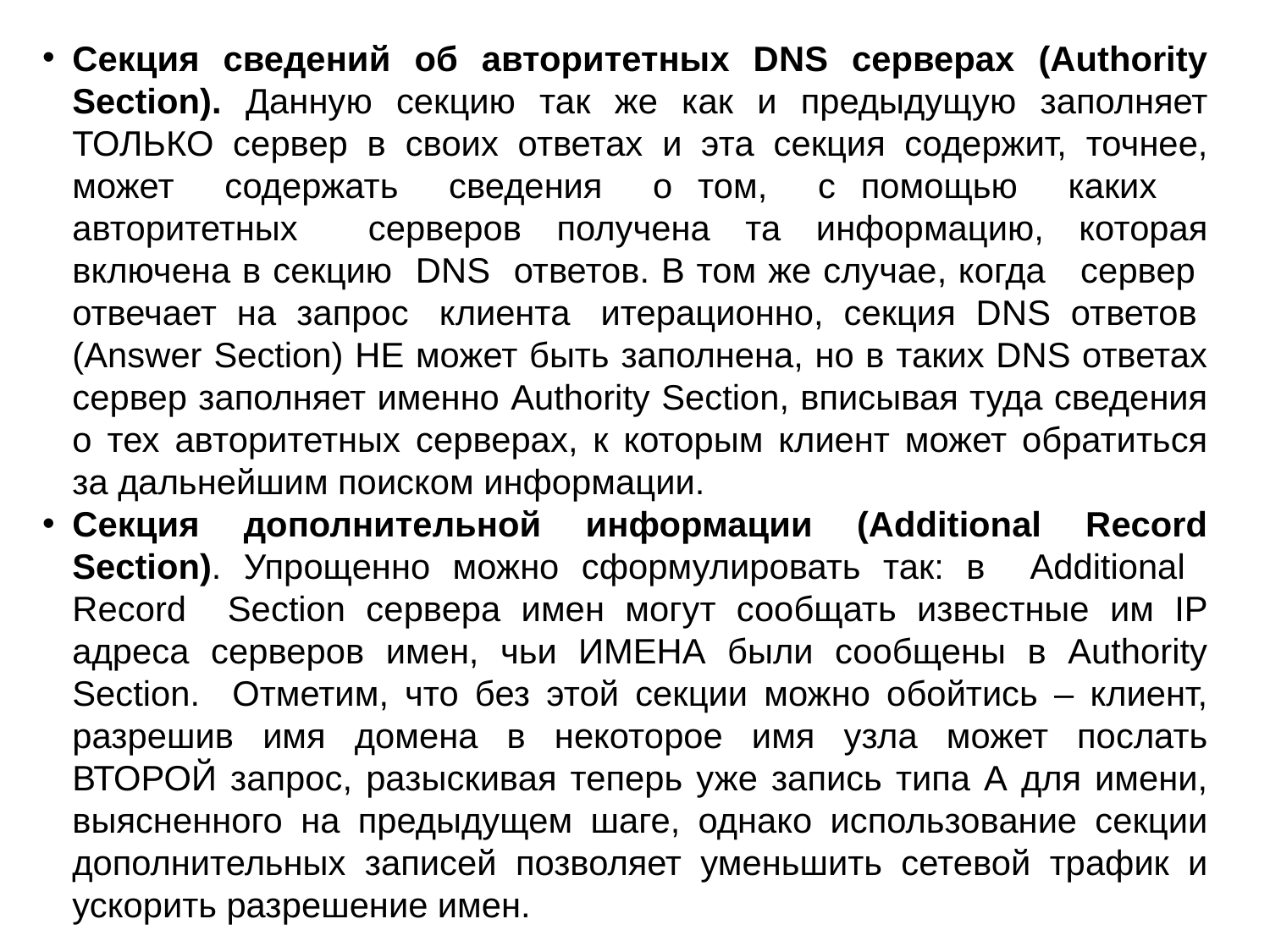

Секция сведений об авторитетных DNS серверах (Authority Section). Данную секцию так же как и предыдущую заполняет ТОЛЬКО сервер в своих ответах и эта секция содержит, точнее, может  содержать  сведения  о том,  с помощью  каких   авторитетных  серверов получена та информацию, которая включена в секцию  DNS  ответов. В том же случае, когда   сервер  отвечает  на  запрос   клиента   итерационно,  секция  DNS  ответов  (Answer Section) НЕ может быть заполнена, но в таких DNS ответах сервер заполняет именно Authority Section, вписывая туда сведения о тех авторитетных серверах, к которым клиент может обратиться за дальнейшим поиском информации.
Секция дополнительной информации (Additional Record Section). Упрощенно можно сформулировать так: в  Additional  Record  Section сервера имен могут сообщать известные им IP адреса серверов имен, чьи ИМЕНА были сообщены в Authority Section.  Отметим, что без этой секции можно обойтись – клиент, разрешив имя домена в некоторое имя узла может послать ВТОРОЙ запрос, разыскивая теперь уже запись типа А для имени, выясненного на предыдущем шаге, однако использование секции дополнительных записей позволяет уменьшить сетевой трафик и ускорить разрешение имен.